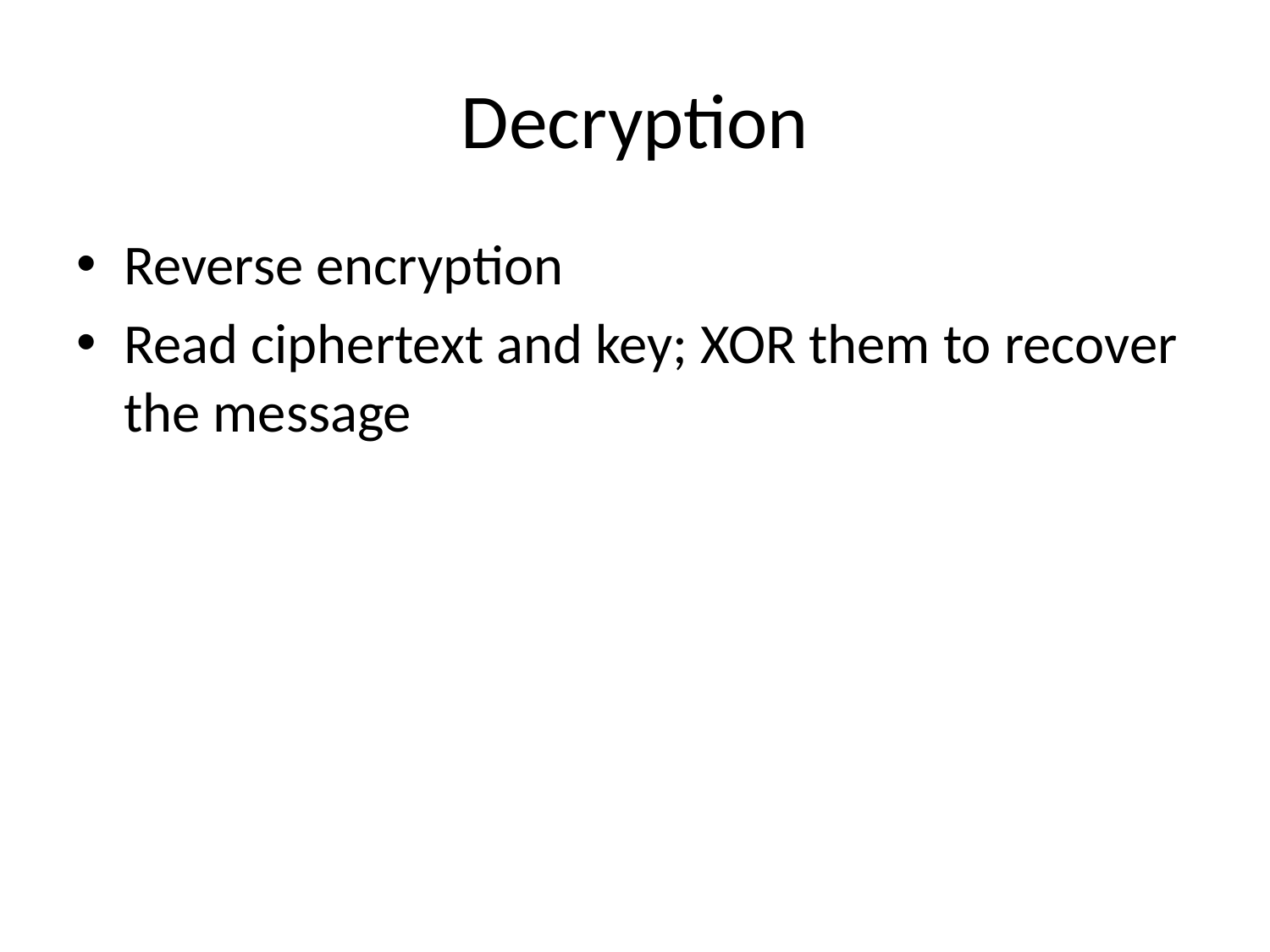

# Decryption
Reverse encryption
Read ciphertext and key; XOR them to recover the message